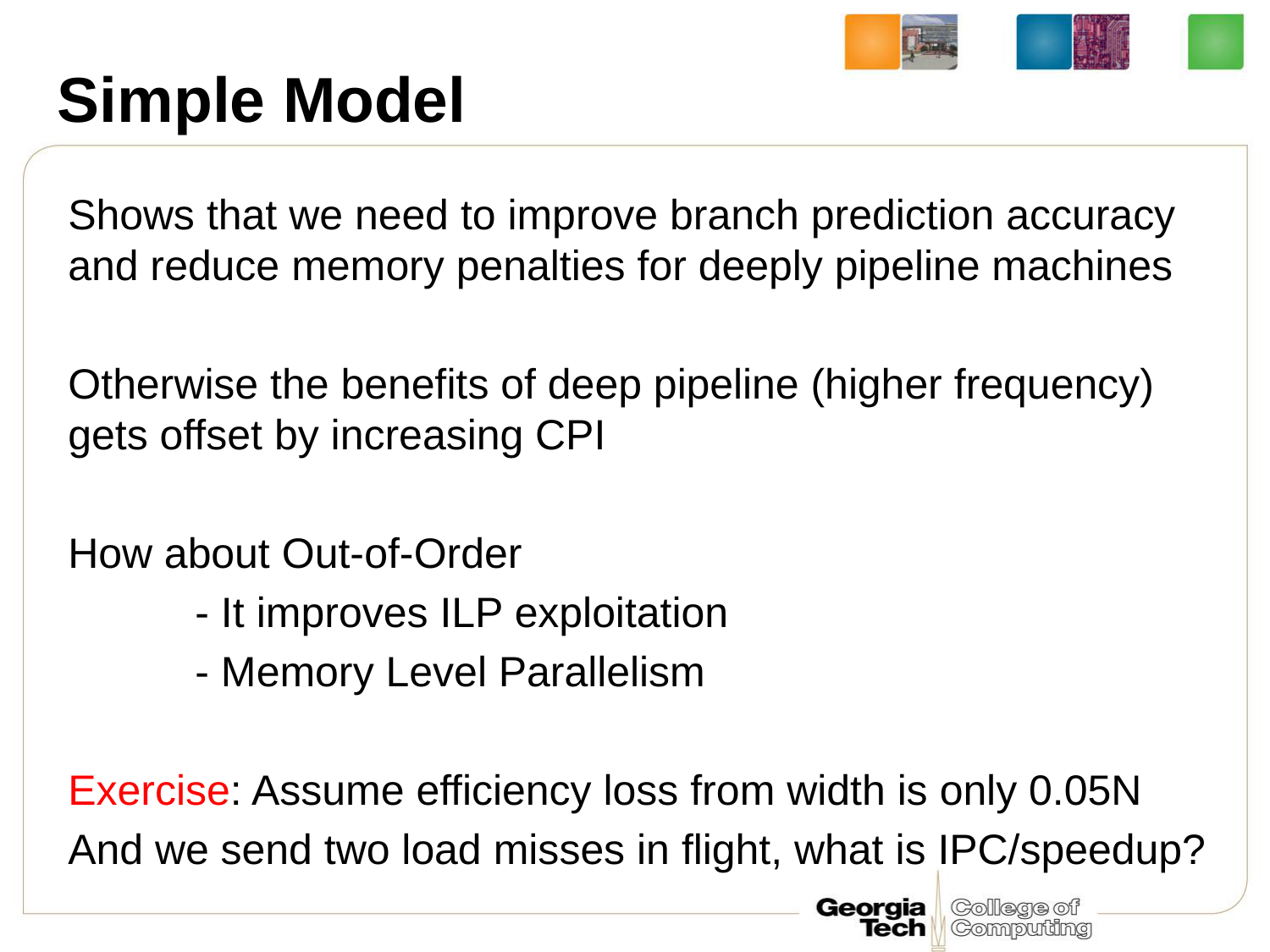

# Simple Model
Shows that we need to improve branch prediction accuracy
and reduce memory penalties for deeply pipeline machines

Otherwise the benefits of deep pipeline (higher frequency) gets offset by increasing CPI

How about Out-of-Order
	- It improves ILP exploitation
	- Memory Level Parallelism

Exercise: Assume efficiency loss from width is only 0.05N
And we send two load misses in flight, what is IPC/speedup?